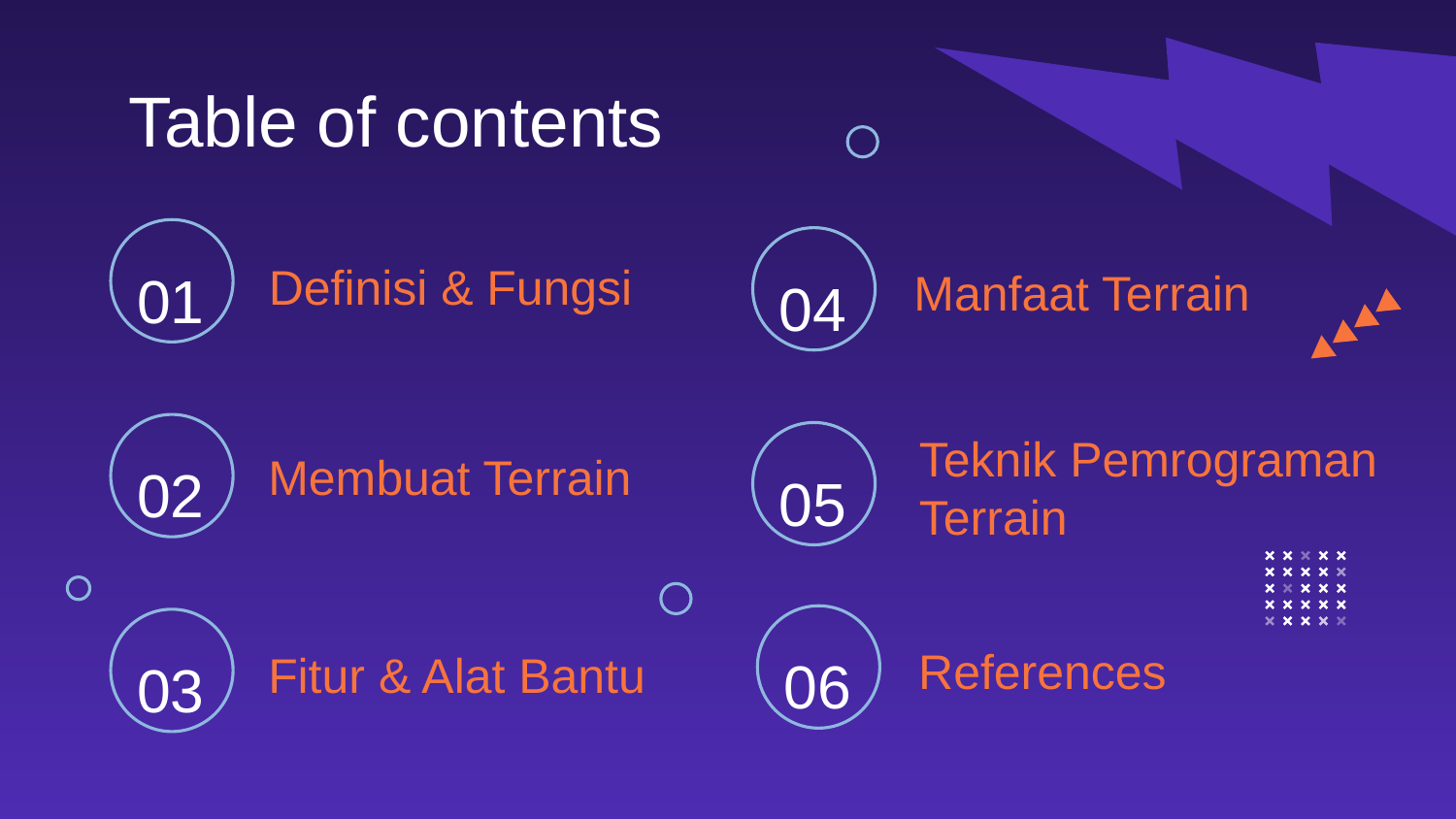

Table of contents

01
04

# Definisi & Fungsi
Manfaat Terrain
02
05

Teknik Pemrograman Terrain
Membuat Terrain
06
03

References
Fitur & Alat Bantu